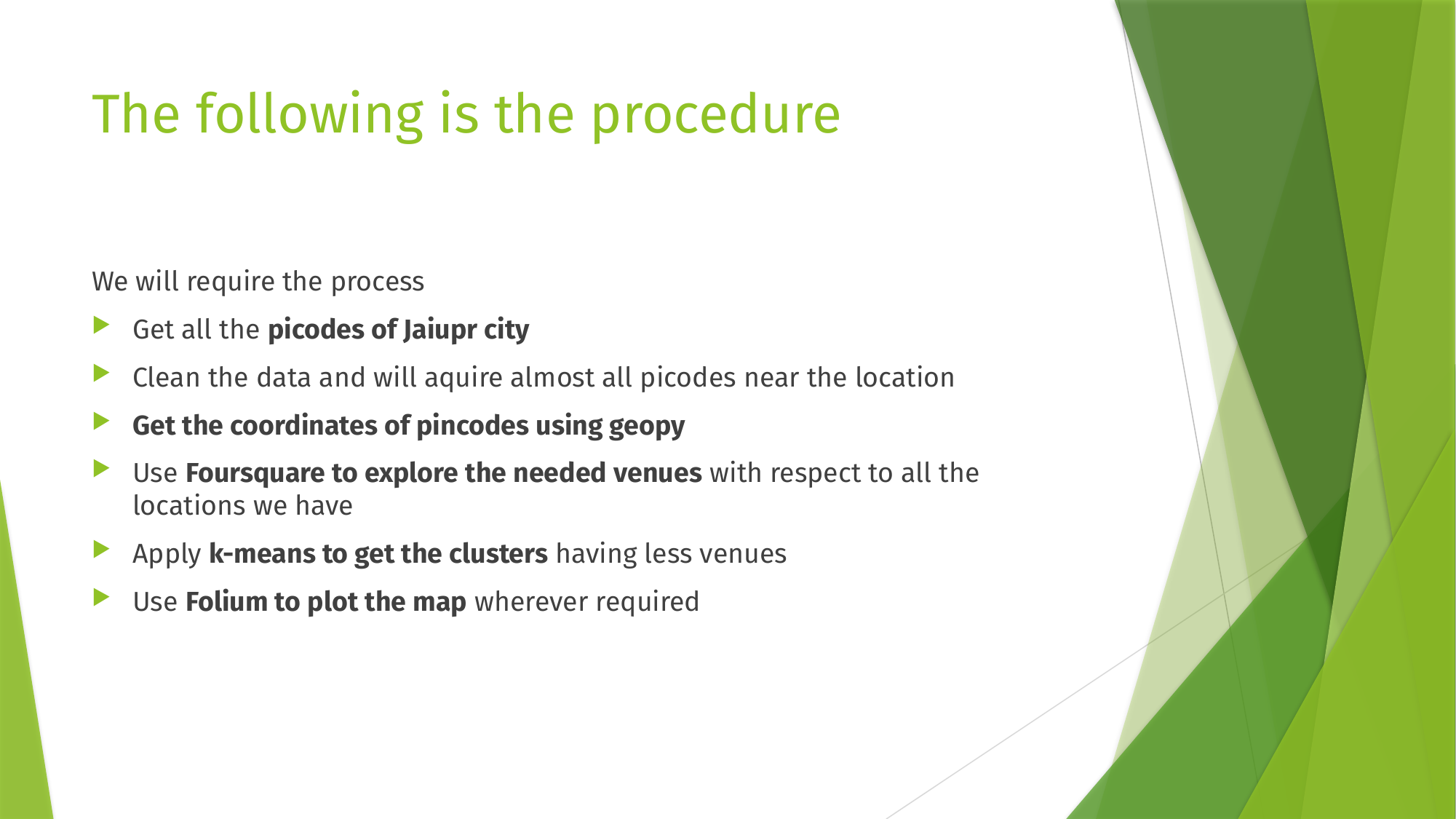

# The following is the procedure
We will require the process
Get all the picodes of Jaiupr city
Clean the data and will aquire almost all picodes near the location
Get the coordinates of pincodes using geopy
Use Foursquare to explore the needed venues with respect to all the locations we have
Apply k-means to get the clusters having less venues
Use Folium to plot the map wherever required